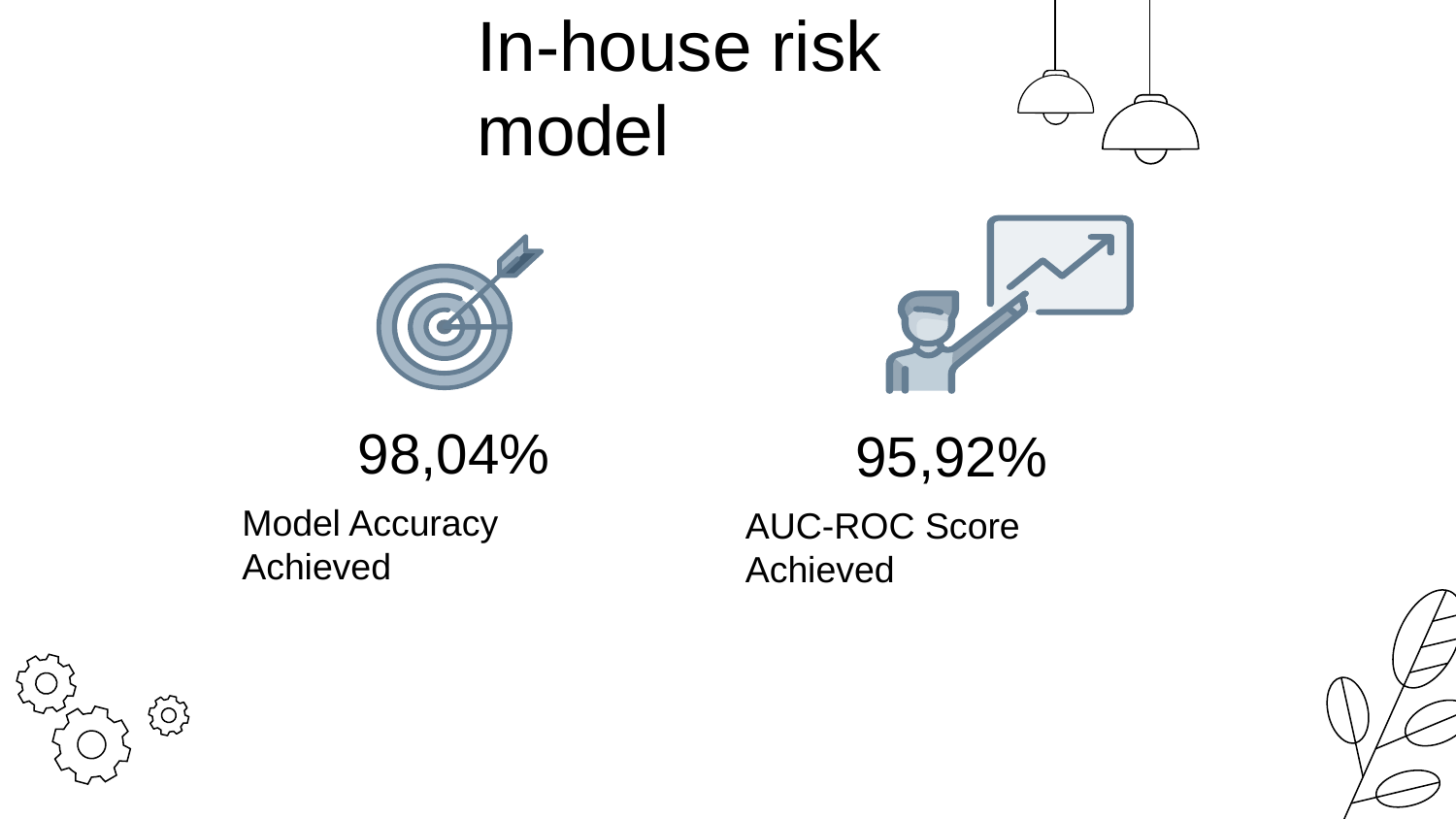

# In-house risk model

98,04%
95,92%
Model Accuracy Achieved
AUC-ROC Score Achieved